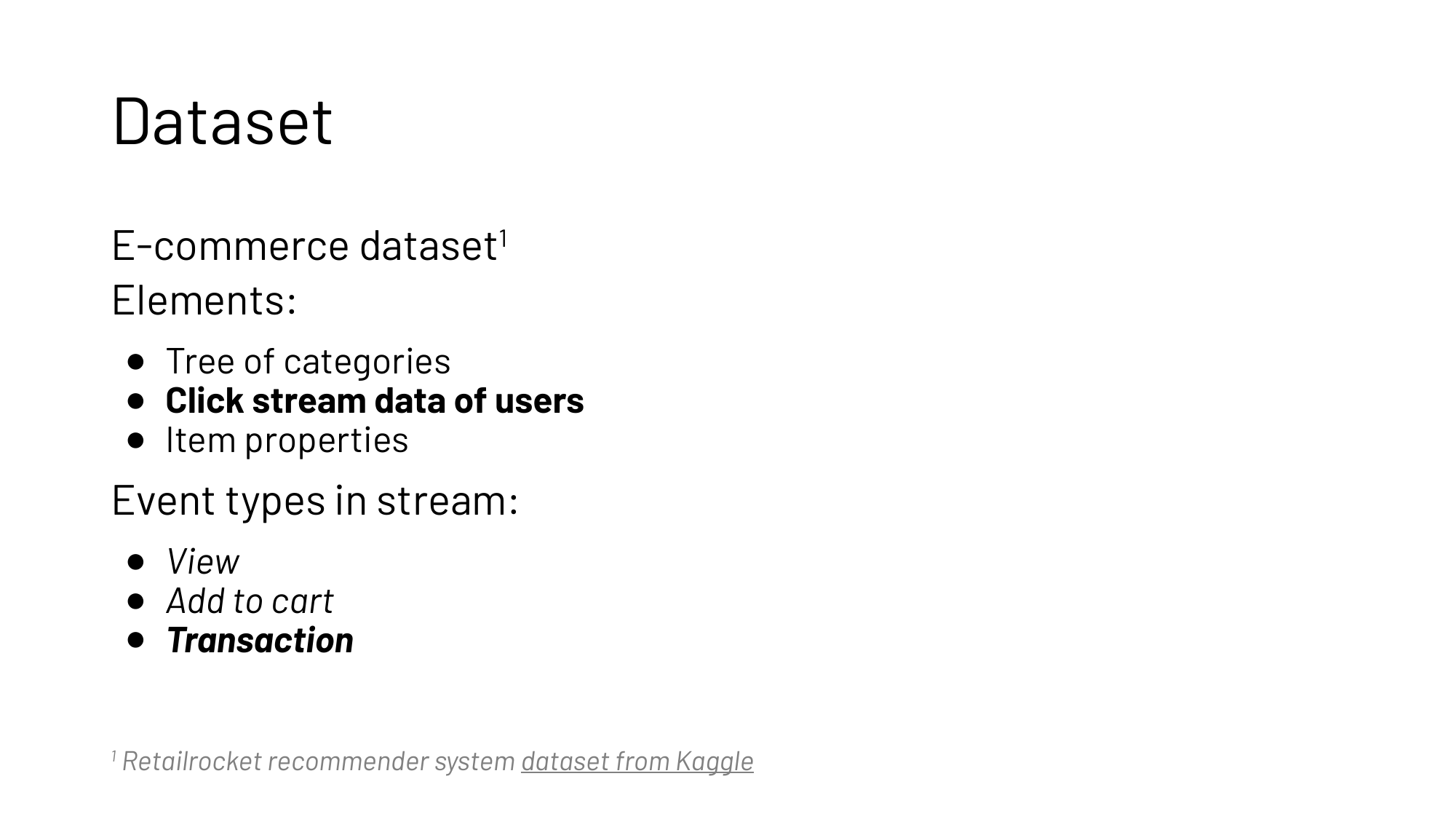

# Dataset
E-commerce dataset1
Elements:
Tree of categories
Click stream data of users
Item properties
Event types in stream:
View
Add to cart
Transaction
1 Retailrocket recommender system dataset from Kaggle